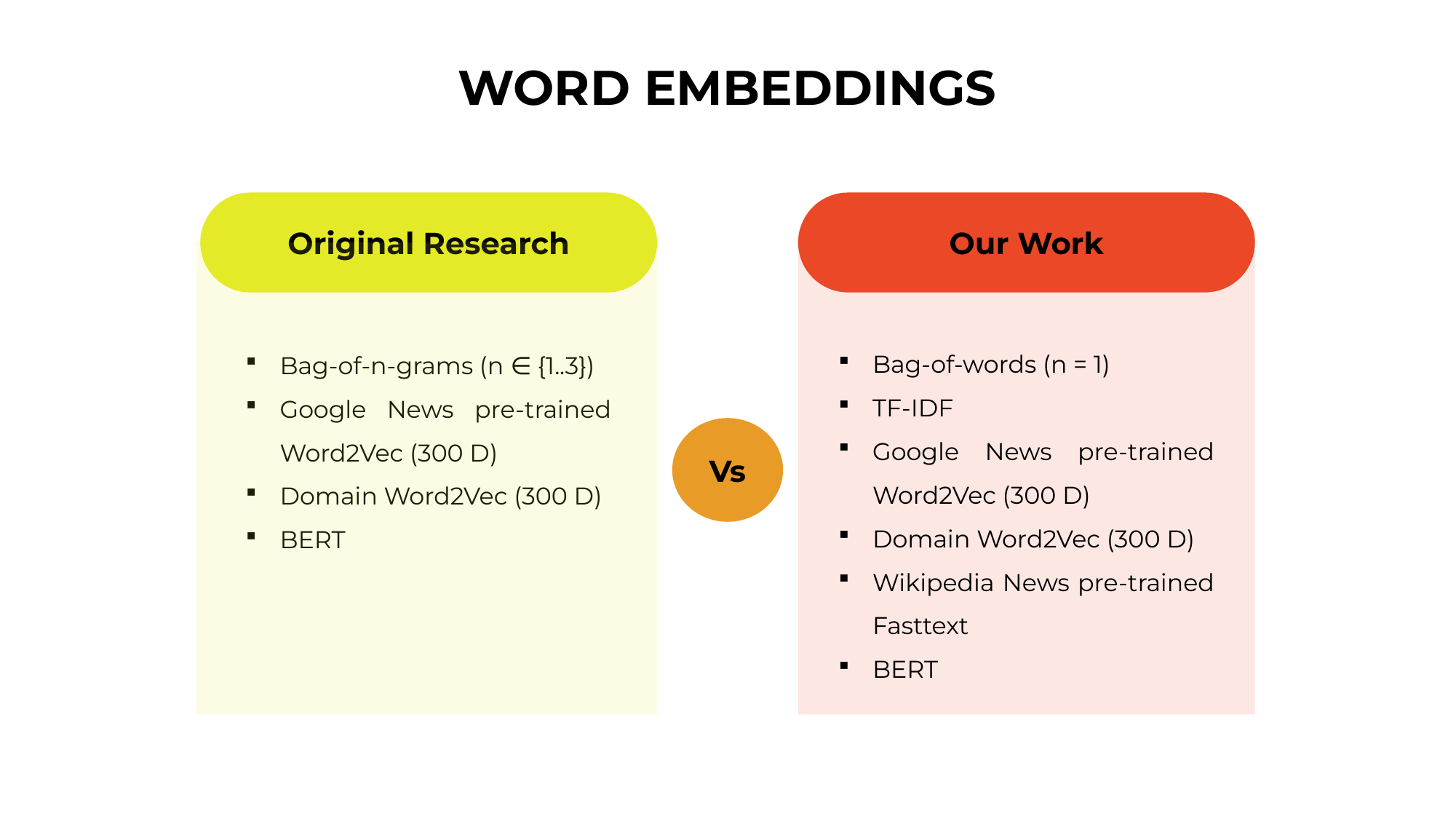

WORD EMBEDDINGS
Original Research
Our Work

Bag-of-words (n = 1)
TF-IDF
Google News pre-trained Word2Vec (300 D)
Domain Word2Vec (300 D)
Wikipedia News pre-trained Fasttext
BERT
Bag-of-n-grams (n ∈ {1..3})
Google News pre-trained Word2Vec (300 D)
Domain Word2Vec (300 D)
BERT
Vs